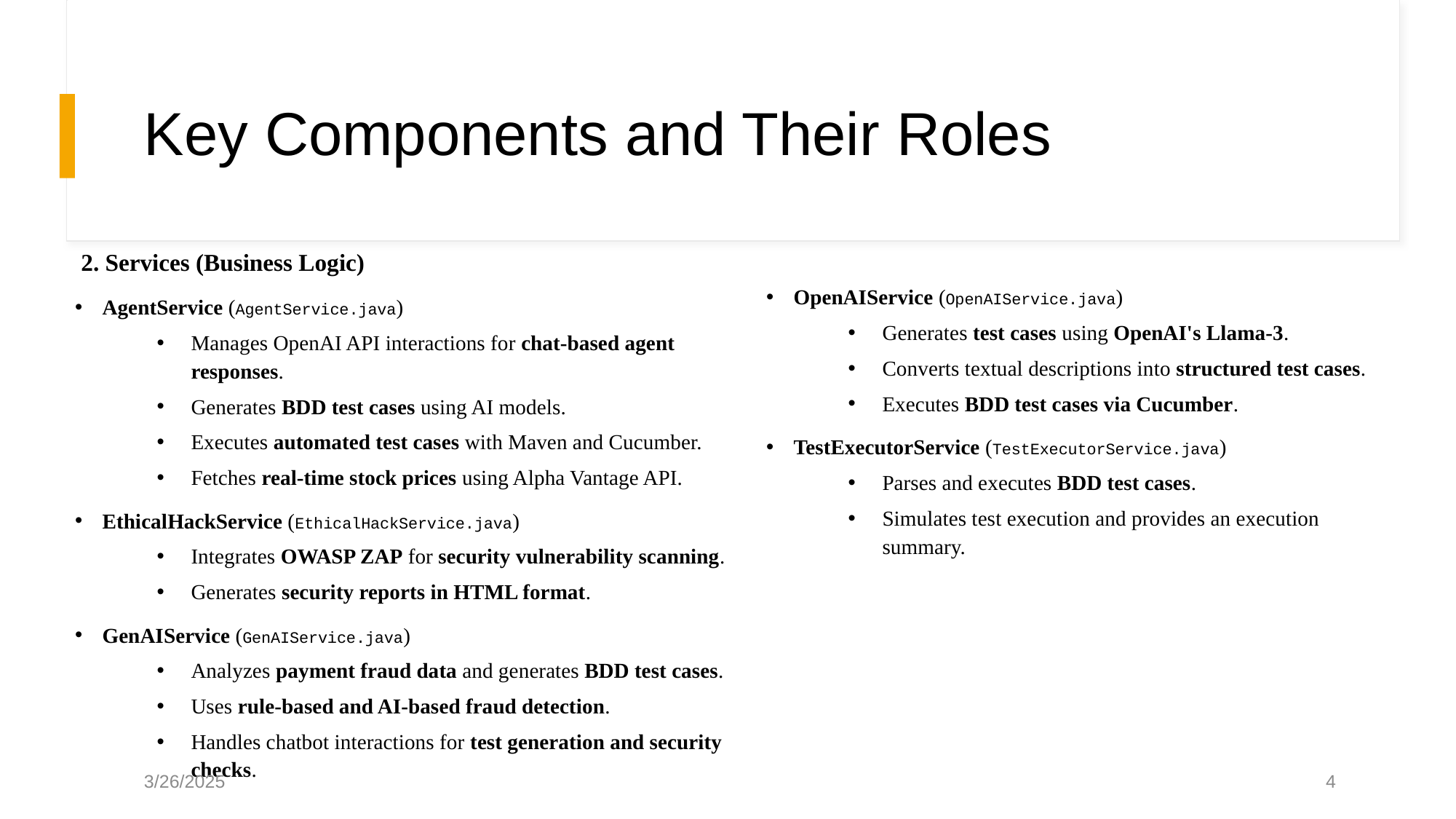

# Key Components and Their Roles
 2. Services (Business Logic)
AgentService (AgentService.java)
Manages OpenAI API interactions for chat-based agent responses.
Generates BDD test cases using AI models.
Executes automated test cases with Maven and Cucumber.
Fetches real-time stock prices using Alpha Vantage API.
EthicalHackService (EthicalHackService.java)
Integrates OWASP ZAP for security vulnerability scanning.
Generates security reports in HTML format.
GenAIService (GenAIService.java)
Analyzes payment fraud data and generates BDD test cases.
Uses rule-based and AI-based fraud detection.
Handles chatbot interactions for test generation and security checks.

OpenAIService (OpenAIService.java)
Generates test cases using OpenAI's Llama-3.
Converts textual descriptions into structured test cases.
Executes BDD test cases via Cucumber.
TestExecutorService (TestExecutorService.java)
Parses and executes BDD test cases.
Simulates test execution and provides an execution summary.

3/26/2025
4